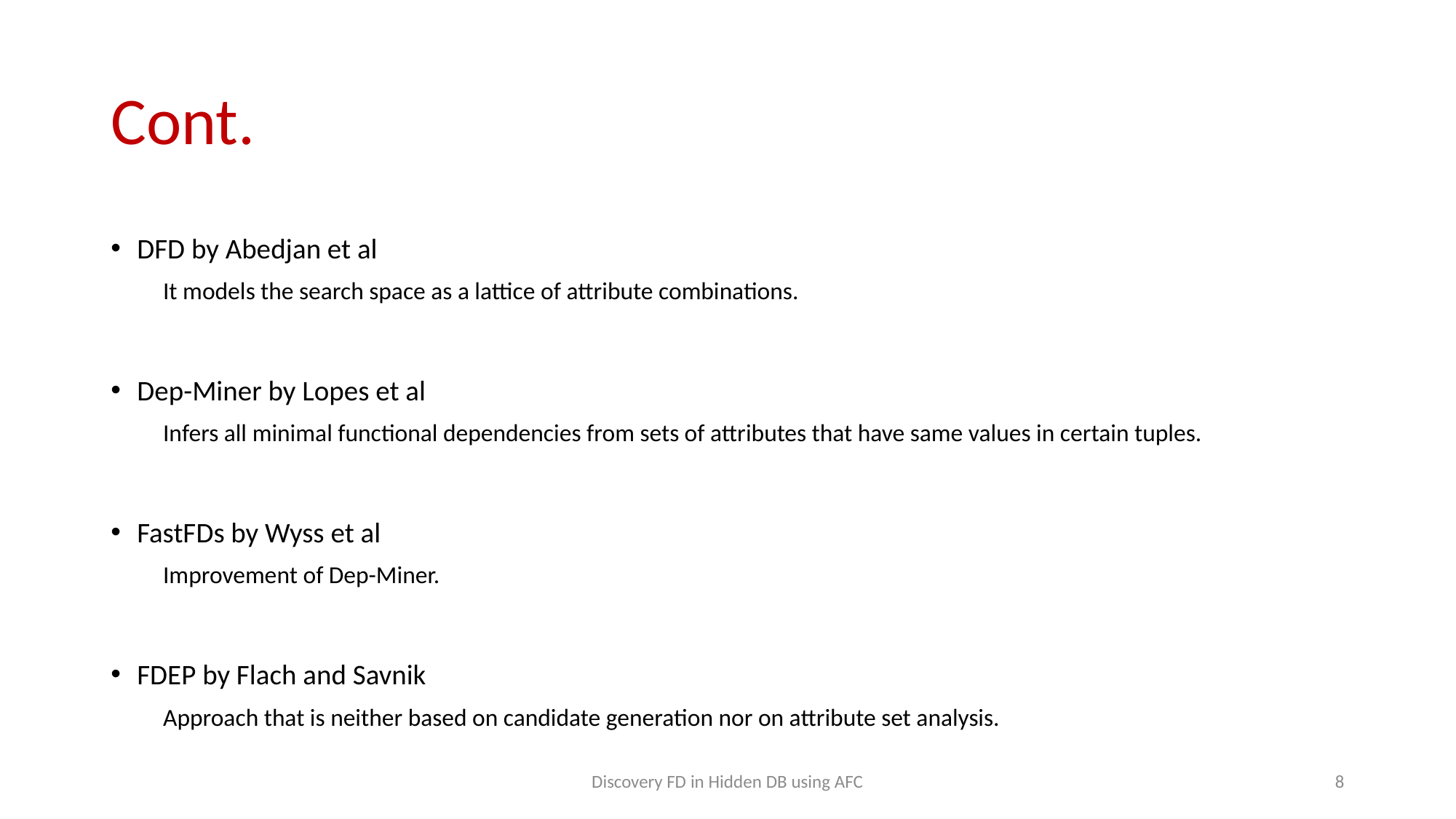

# Cont.
DFD by Abedjan et al
It models the search space as a lattice of attribute combinations.

Dep-Miner by Lopes et al
Infers all minimal functional dependencies from sets of attributes that have same values in certain tuples.

FastFDs by Wyss et al
Improvement of Dep-Miner.

FDEP by Flach and Savnik
Approach that is neither based on candidate generation nor on attribute set analysis.

Discovery FD in Hidden DB using AFC
8